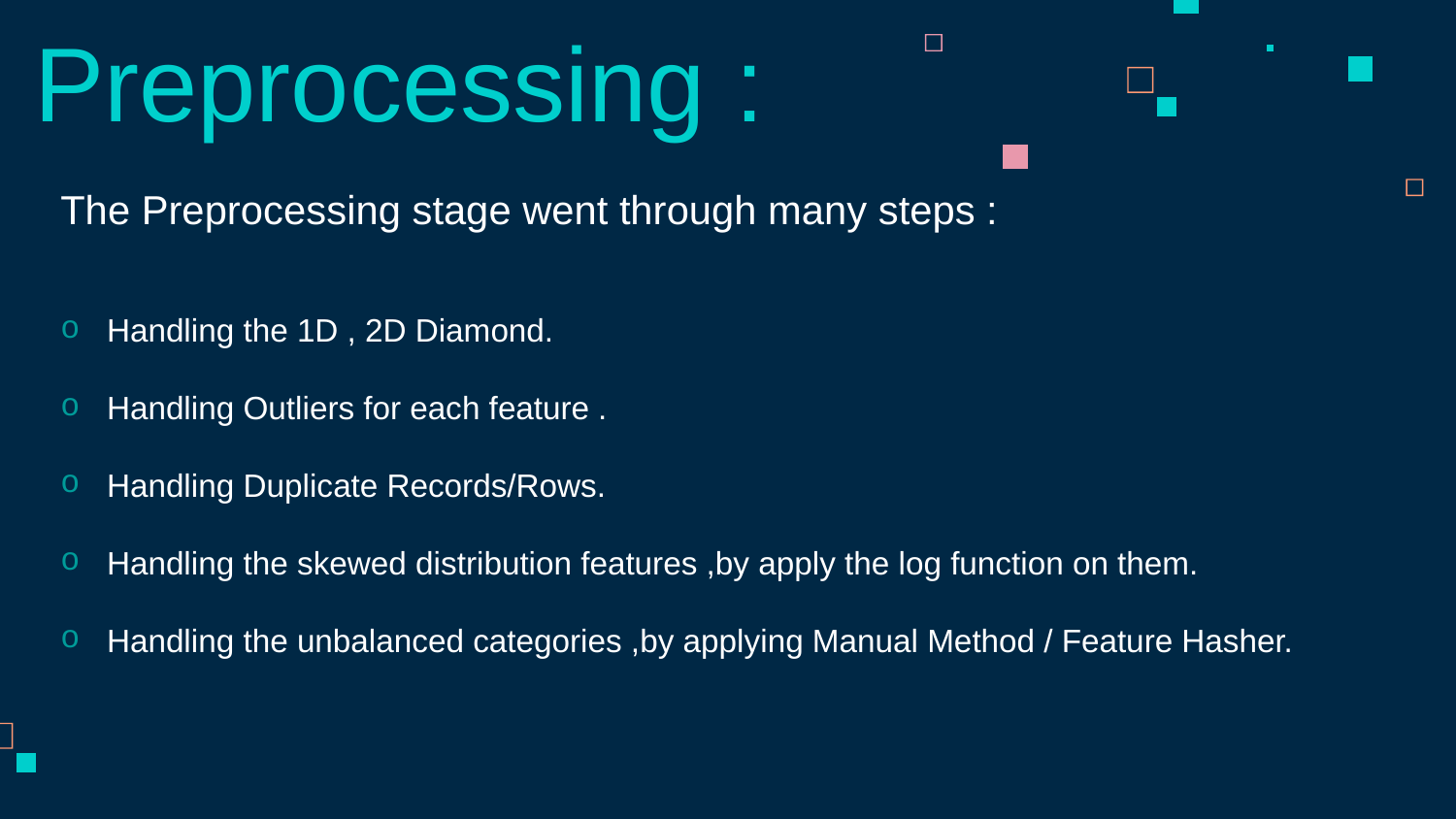

# Data Preprocessing :
The Preprocessing stage went through many steps :

Handling the 1D , 2D Diamond.

Handling Outliers for each feature .

Handling Duplicate Records/Rows.

Handling the skewed distribution features ,by apply the log function on them.

Handling the unbalanced categories ,by applying Manual Method / Feature Hasher.